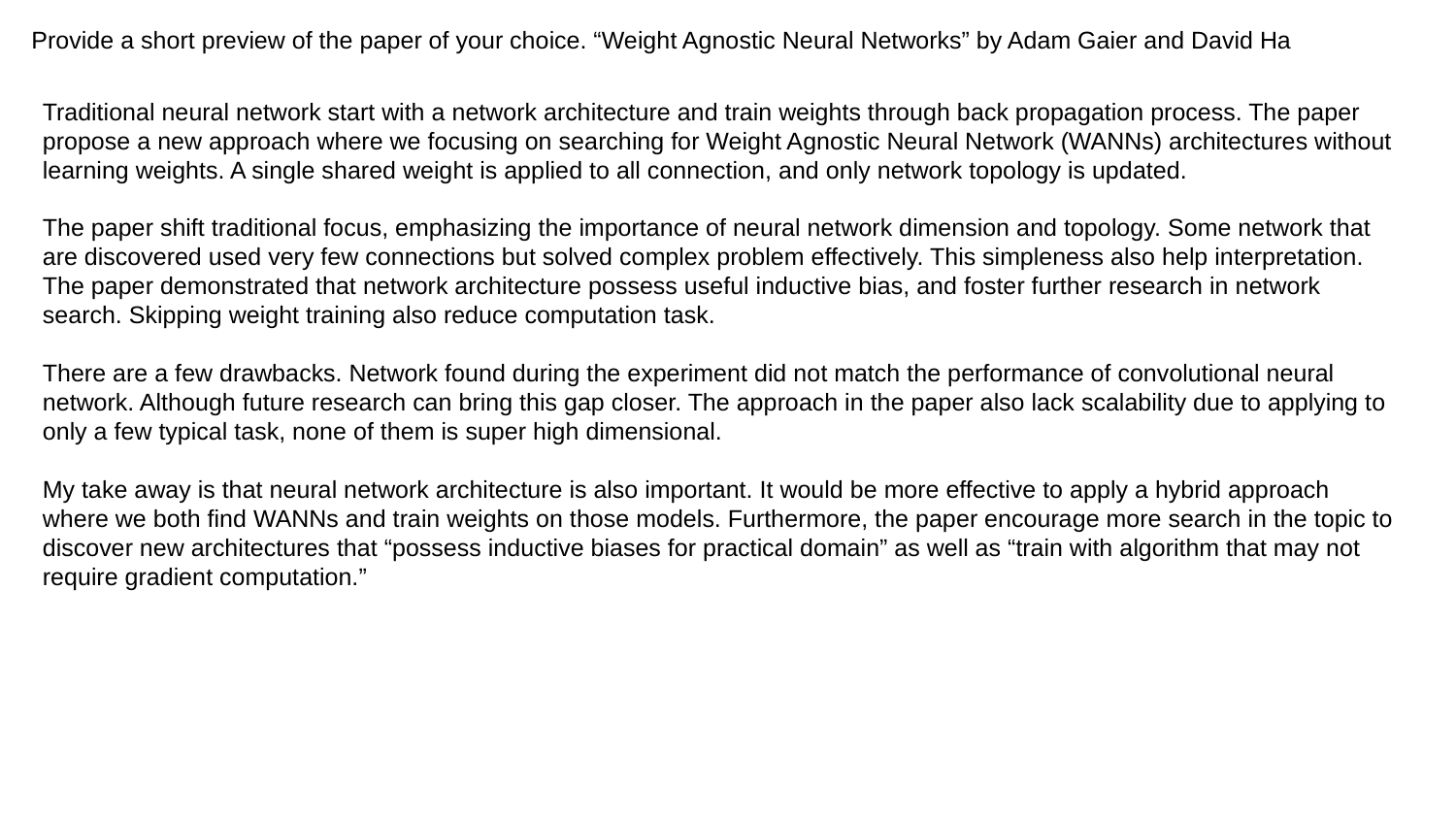

# Provide a short preview of the paper of your choice. “Weight Agnostic Neural Networks” by Adam Gaier and David Ha
Traditional neural network start with a network architecture and train weights through back propagation process. The paper propose a new approach where we focusing on searching for Weight Agnostic Neural Network (WANNs) architectures without learning weights. A single shared weight is applied to all connection, and only network topology is updated.

The paper shift traditional focus, emphasizing the importance of neural network dimension and topology. Some network that are discovered used very few connections but solved complex problem effectively. This simpleness also help interpretation. The paper demonstrated that network architecture possess useful inductive bias, and foster further research in network search. Skipping weight training also reduce computation task.

There are a few drawbacks. Network found during the experiment did not match the performance of convolutional neural network. Although future research can bring this gap closer. The approach in the paper also lack scalability due to applying to only a few typical task, none of them is super high dimensional.

My take away is that neural network architecture is also important. It would be more effective to apply a hybrid approach where we both find WANNs and train weights on those models. Furthermore, the paper encourage more search in the topic to discover new architectures that “possess inductive biases for practical domain” as well as “train with algorithm that may not require gradient computation.”